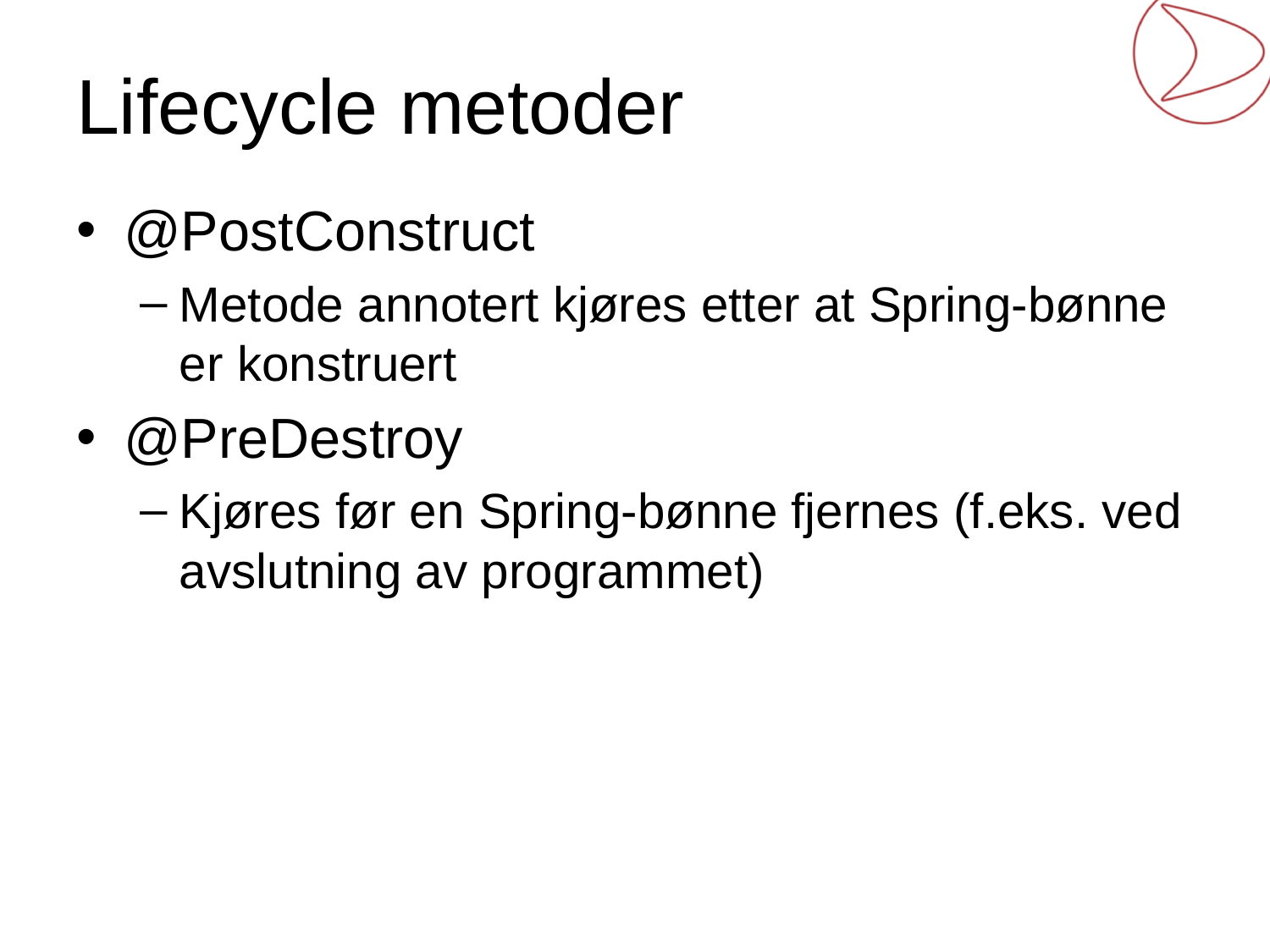

# Lifecycle metoder
@PostConstruct
Metode annotert kjøres etter at Spring-bønne er konstruert
@PreDestroy
Kjøres før en Spring-bønne fjernes (f.eks. ved avslutning av programmet)